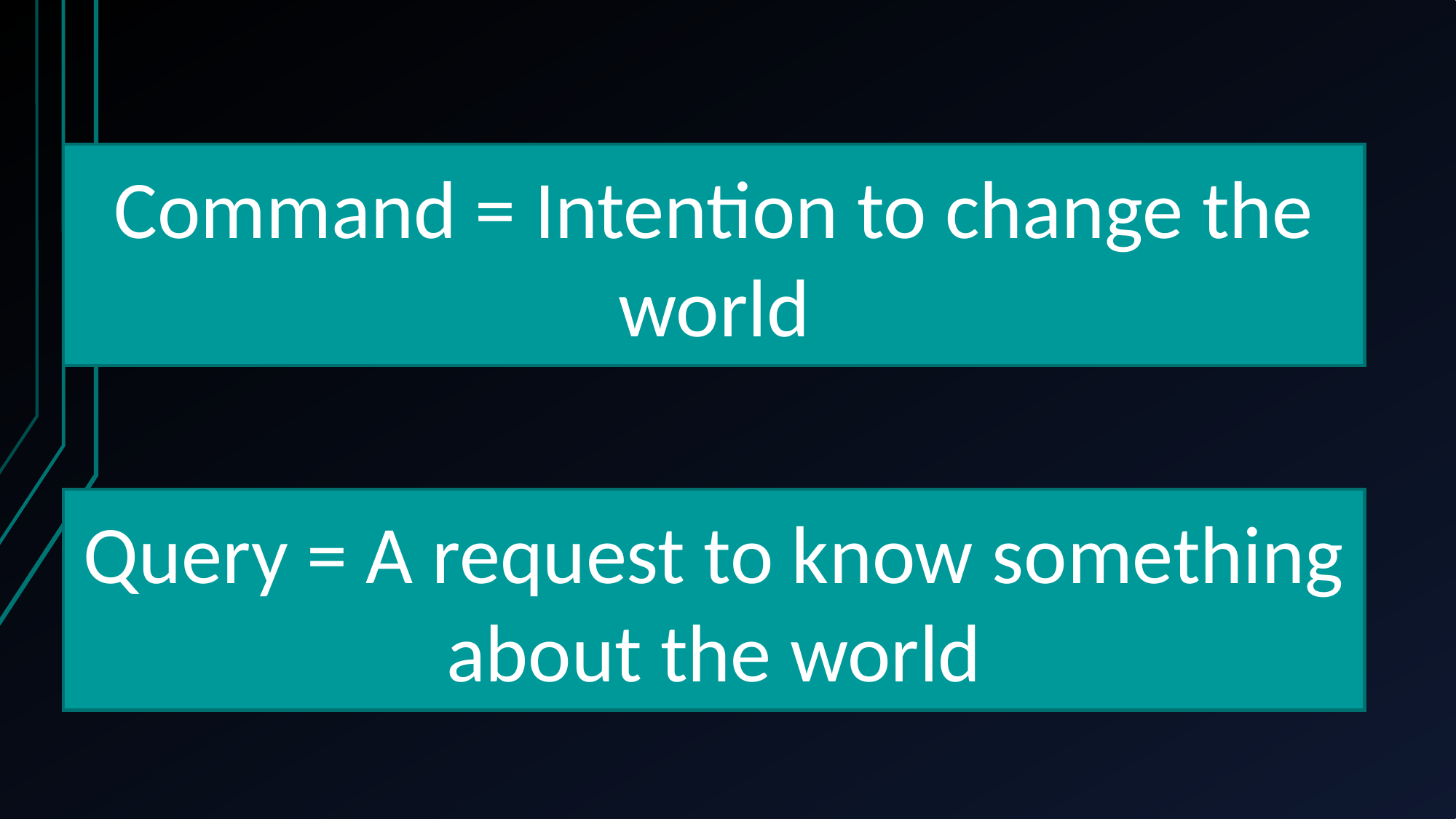

Command = Intention to change the world
Query = A request to know something about the world